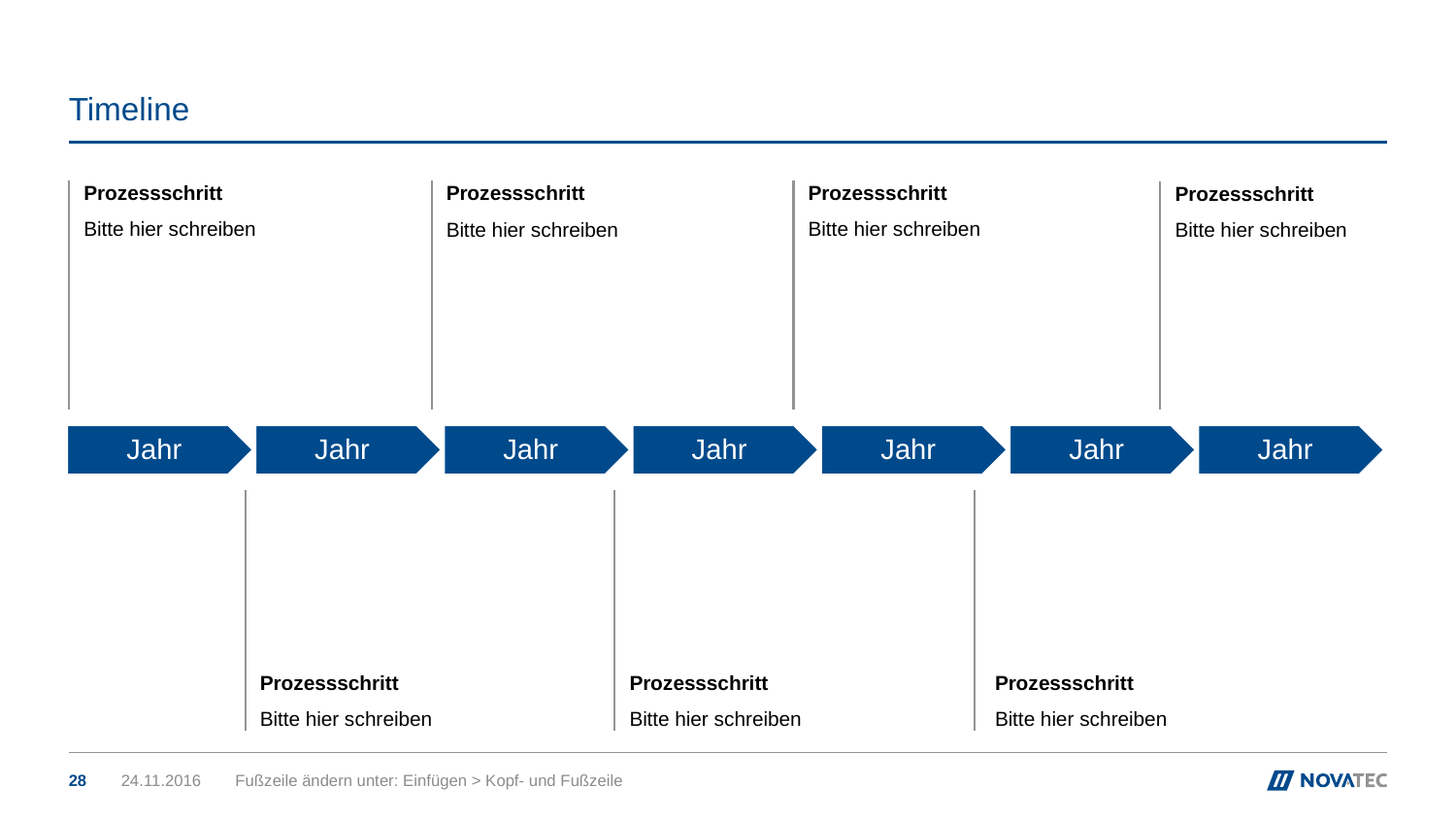

# Timeline
Prozessschritt
Bitte hier schreiben
Prozessschritt
Bitte hier schreiben
Prozessschritt
Bitte hier schreiben
Prozessschritt
Bitte hier schreiben

Jahr
Jahr
Jahr
Jahr
Jahr
Jahr
Jahr
Prozessschritt
Bitte hier schreiben
Prozessschritt
Bitte hier schreiben
Prozessschritt
Bitte hier schreiben

28
24.11.2016
Fußzeile ändern unter: Einfügen > Kopf- und Fußzeile